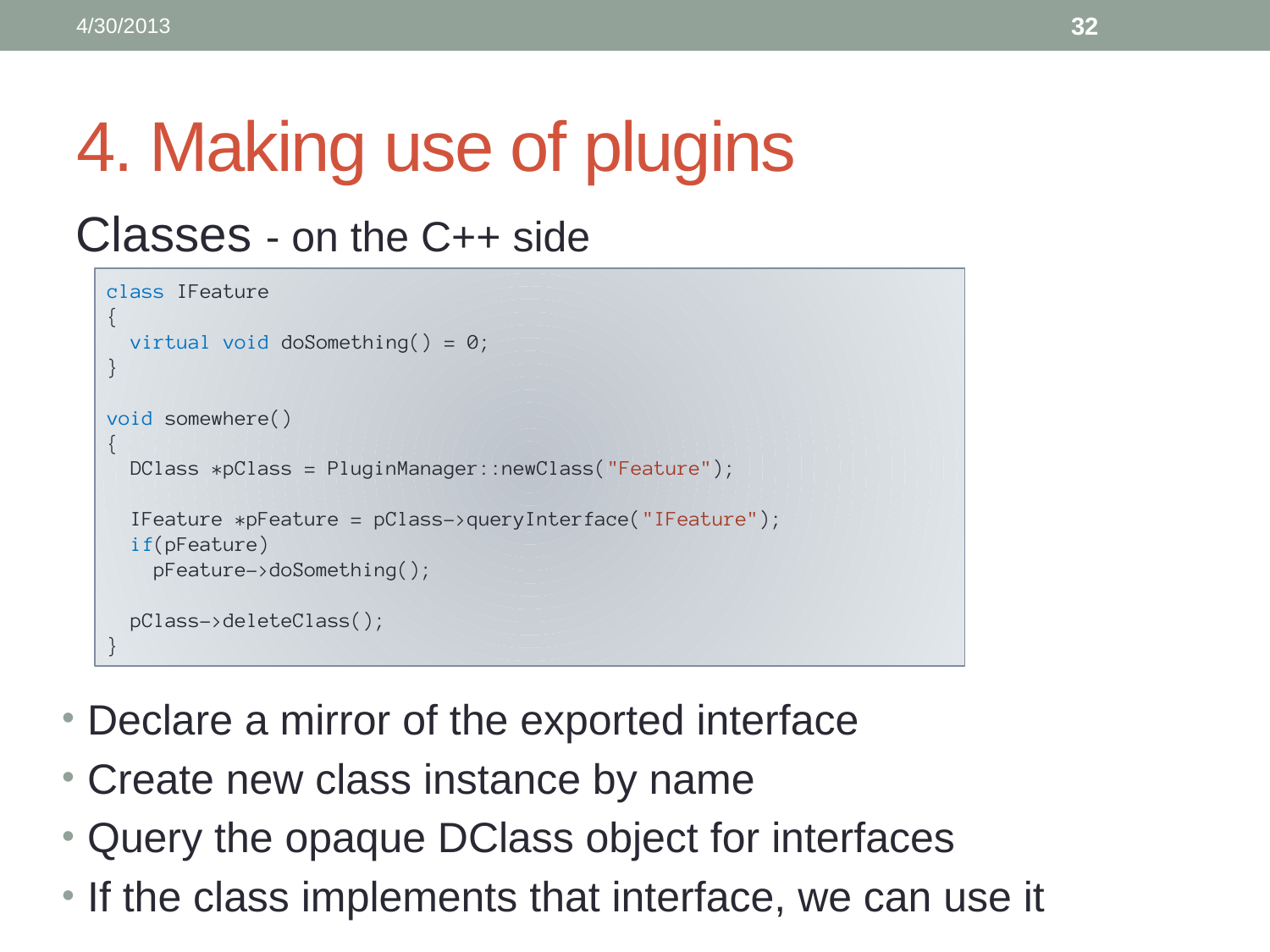

4/30/2013

32
# 4. Making use of plugins
Classes - on the C++ side
class IFeature
{
  virtual void doSomething() = 0;
}

void somewhere()
{
  DClass *pClass = PluginManager::newClass("Feature");

  IFeature *pFeature = pClass->queryInterface("IFeature");
  if(pFeature)
    pFeature->doSomething();

  pClass->deleteClass();
}
Declare a mirror of the exported interface
Create new class instance by name
Query the opaque DClass object for interfaces
If the class implements that interface, we can use it